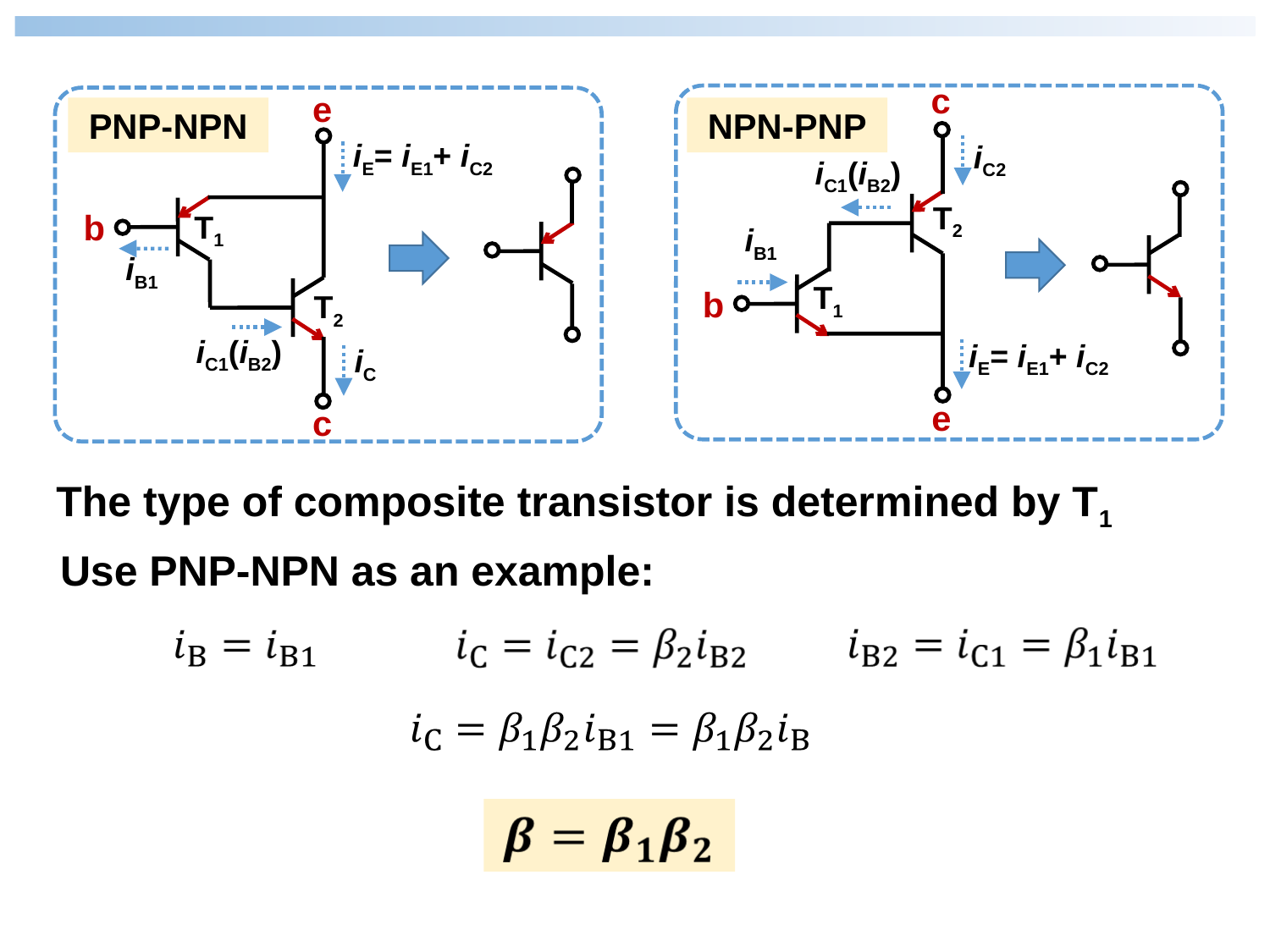

e

T1
iB1
T2
iC1(iB2)
b
c
NPN-PNP
iC2
iE= iE1+ iC2
e

T1
iB1
T2
iC1(iB2)
b
c
PNP-NPN
iE= iE1+ iC2
iC

The type of composite transistor is determined by T1
Use PNP-NPN as an example: